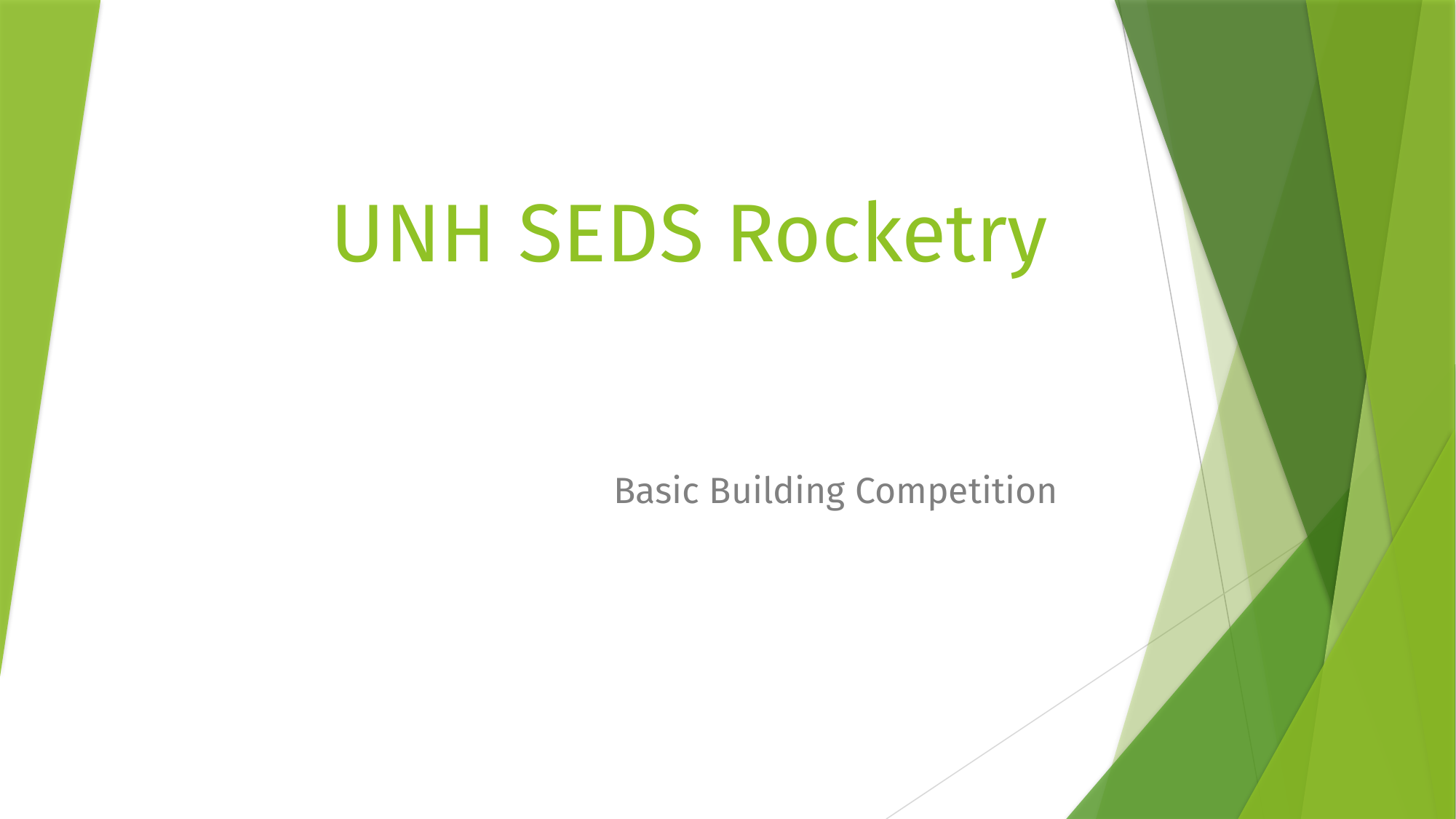

# UNH SEDS Rocketry
Basic Building Competition